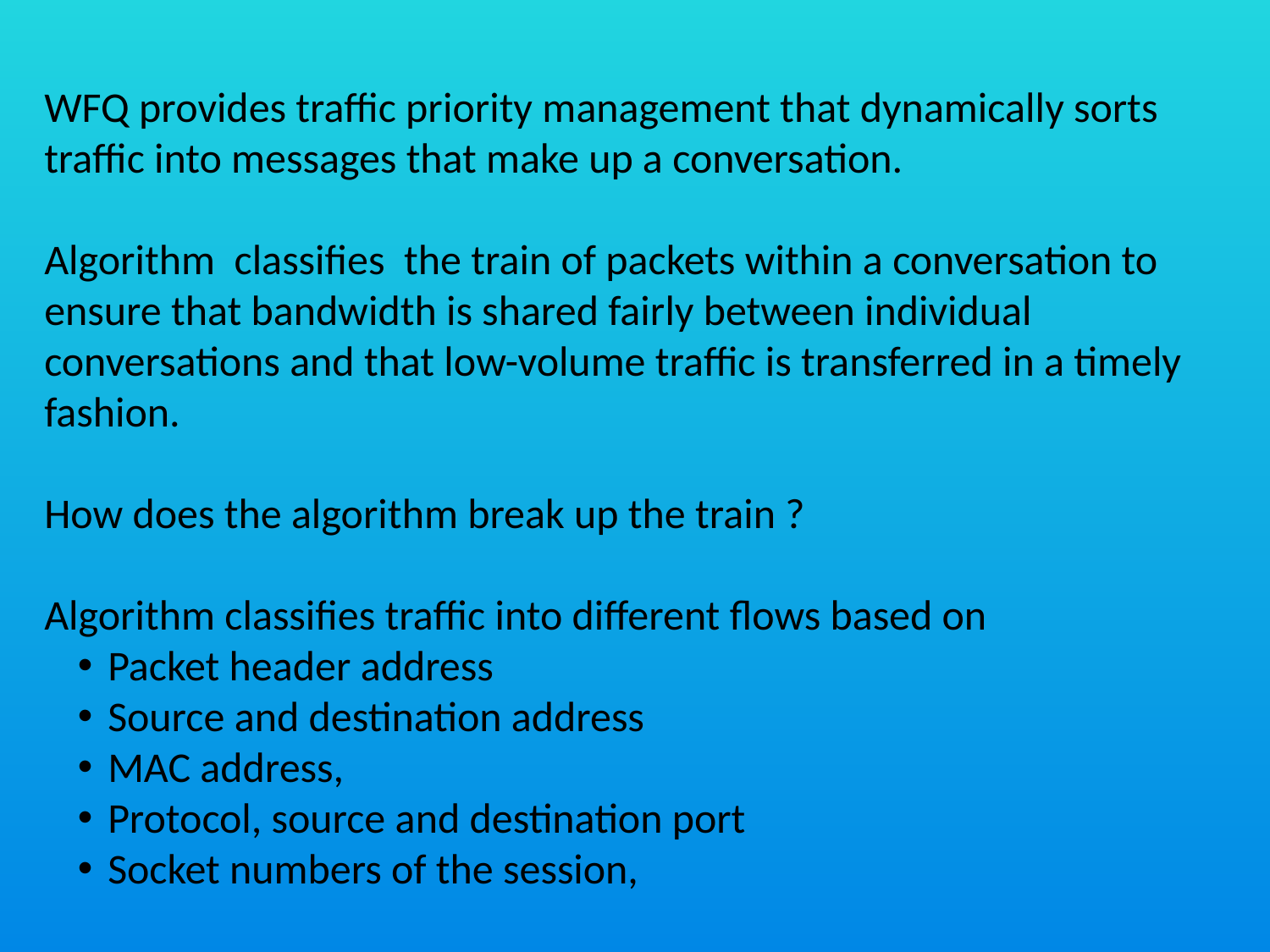

WFQ provides traffic priority management that dynamically sorts traffic into messages that make up a conversation.

Algorithm  classifies  the train of packets within a conversation to ensure that bandwidth is shared fairly between individual conversations and that low-volume traffic is transferred in a timely fashion.
How does the algorithm break up the train ?

Algorithm classifies traffic into different flows based on
Packet header address
Source and destination address
MAC address,
Protocol, source and destination port
Socket numbers of the session,